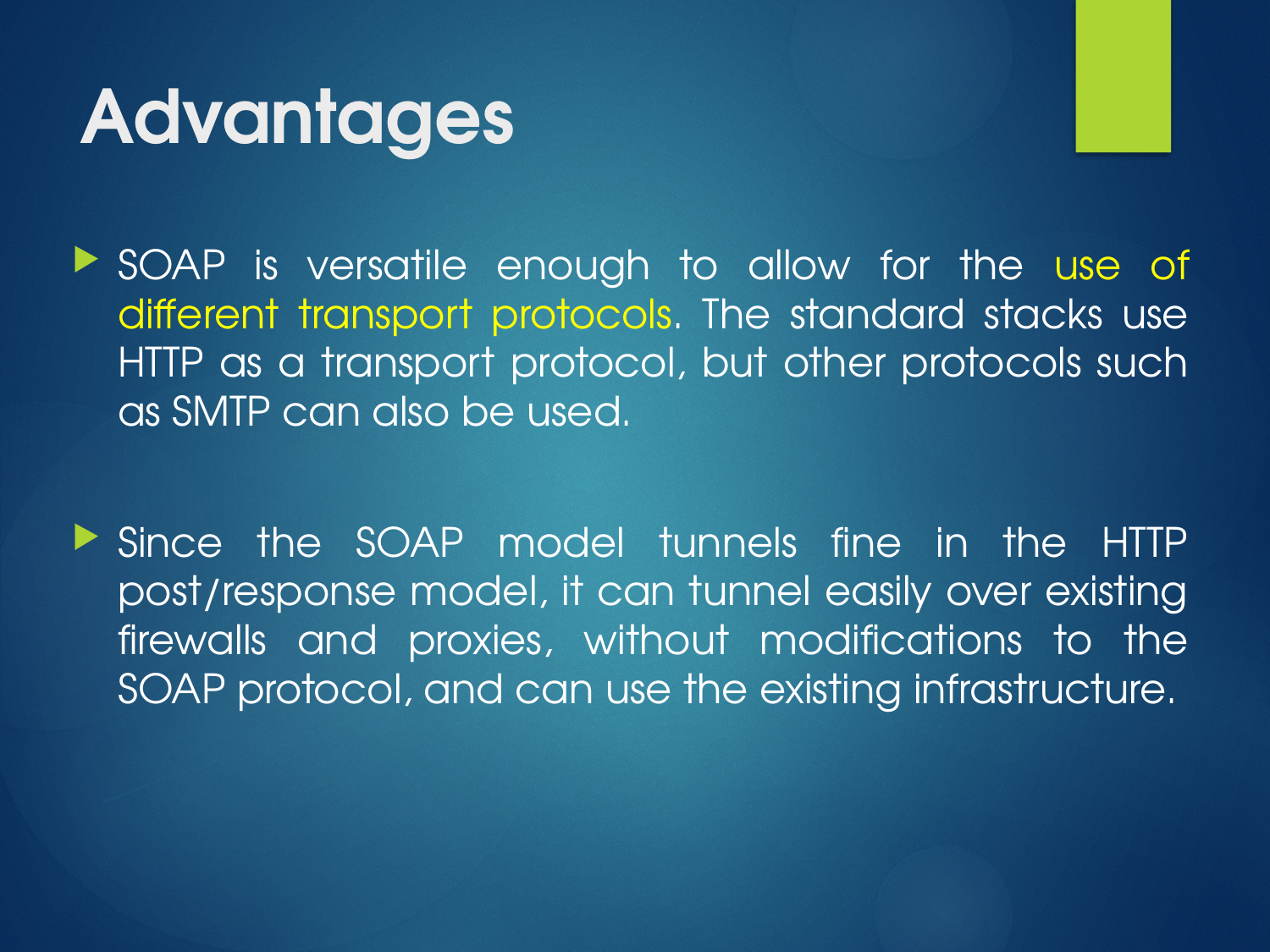

# Advantages
SOAP is versatile enough to allow for the use of different transport protocols. The standard stacks use HTTP as a transport protocol, but other protocols such as SMTP can also be used.

Since the SOAP model tunnels fine in the HTTP post/response model, it can tunnel easily over existing firewalls and proxies, without modifications to the SOAP protocol, and can use the existing infrastructure.